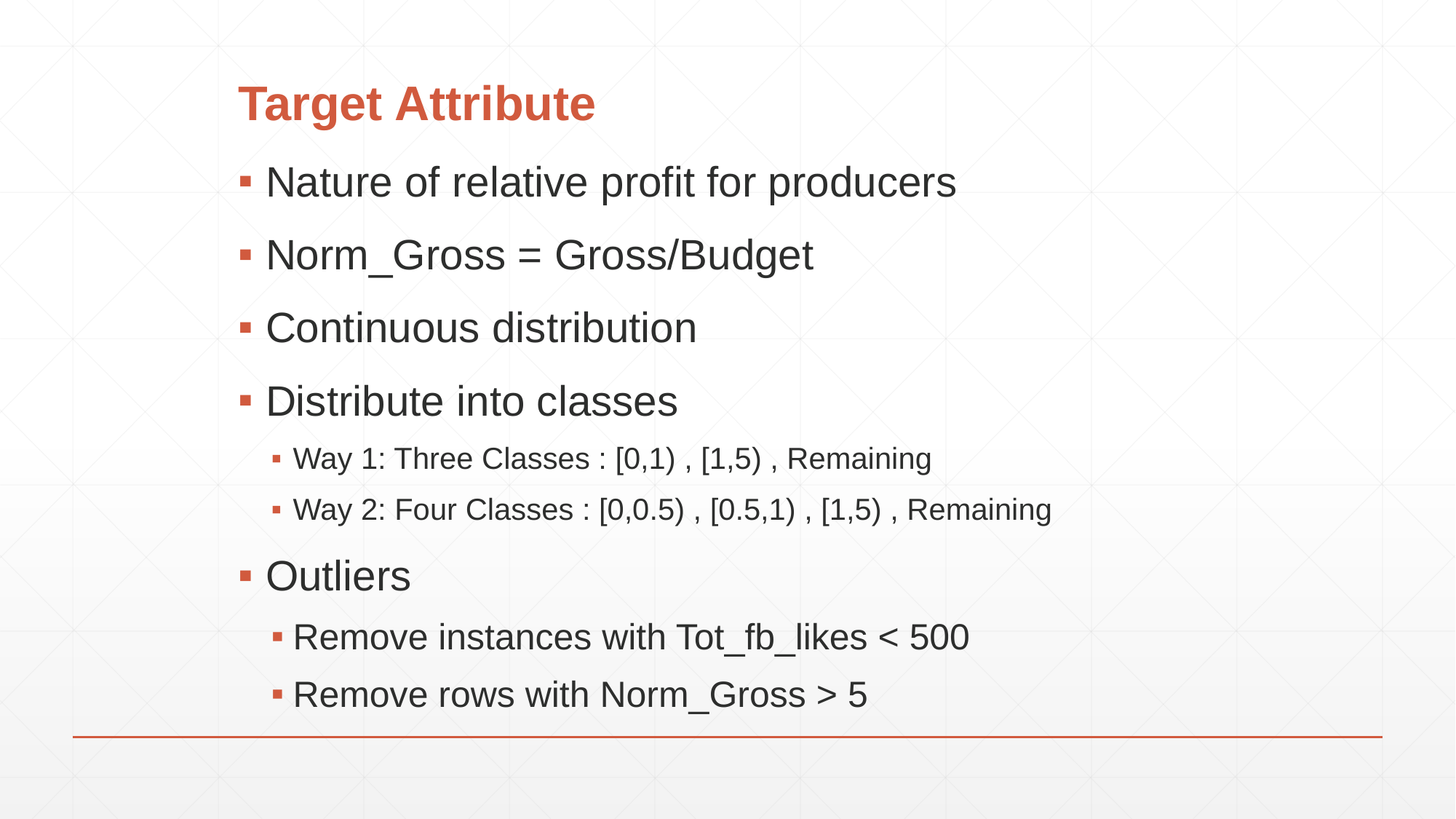

# Target Attribute
Nature of relative profit for producers
Norm_Gross = Gross/Budget
Continuous distribution
Distribute into classes
Way 1: Three Classes : [0,1) , [1,5) , Remaining
Way 2: Four Classes : [0,0.5) , [0.5,1) , [1,5) , Remaining
Outliers
Remove instances with Tot_fb_likes < 500
Remove rows with Norm_Gross > 5